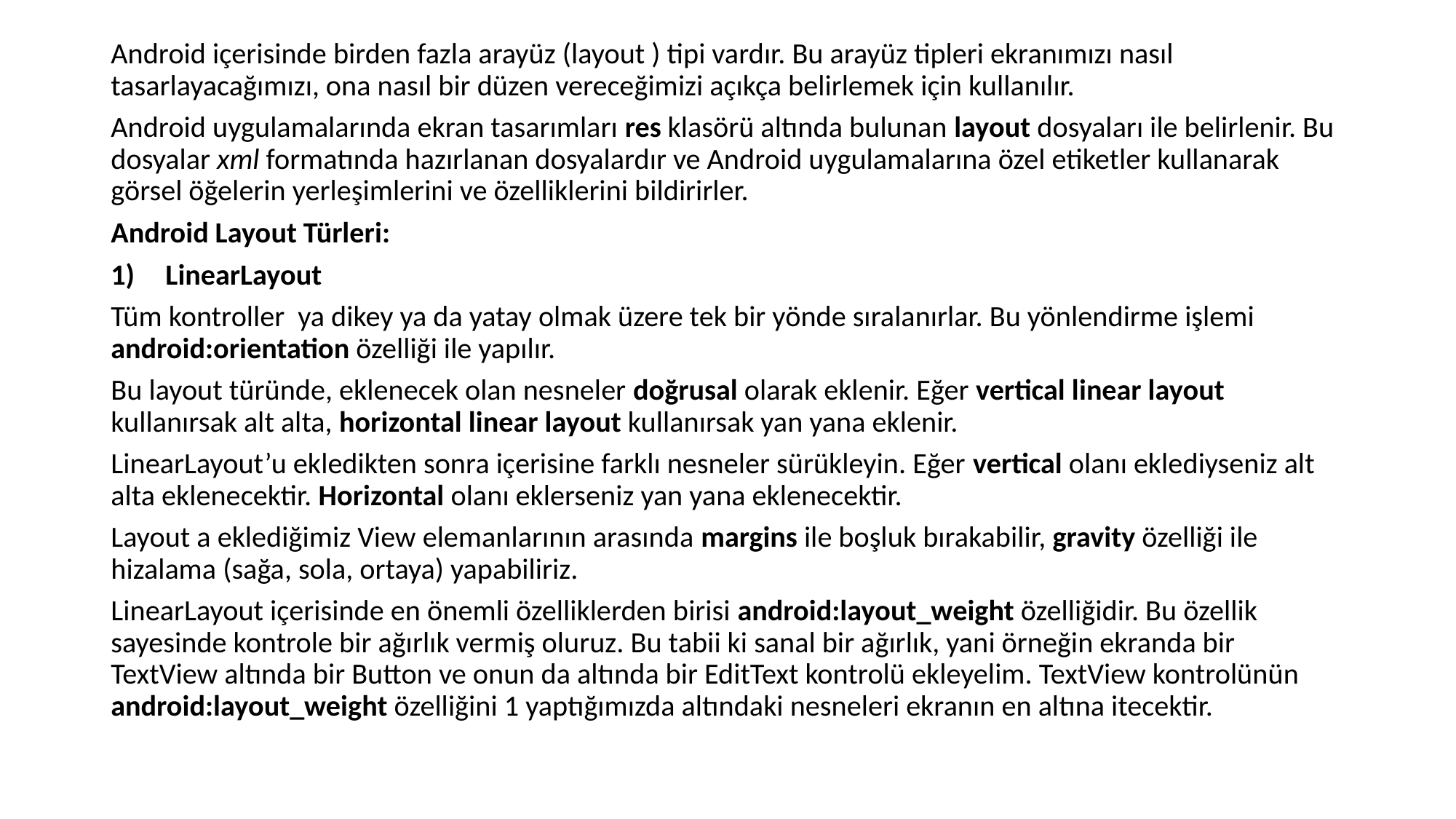

Android içerisinde birden fazla arayüz (layout ) tipi vardır. Bu arayüz tipleri ekranımızı nasıl tasarlayacağımızı, ona nasıl bir düzen vereceğimizi açıkça belirlemek için kullanılır.
Android uygulamalarında ekran tasarımları res klasörü altında bulunan layout dosyaları ile belirlenir. Bu dosyalar xml formatında hazırlanan dosyalardır ve Android uygulamalarına özel etiketler kullanarak görsel öğelerin yerleşimlerini ve özelliklerini bildirirler.
Android Layout Türleri:
LinearLayout
Tüm kontroller  ya dikey ya da yatay olmak üzere tek bir yönde sıralanırlar. Bu yönlendirme işlemi android:orientation özelliği ile yapılır.
Bu layout türünde, eklenecek olan nesneler doğrusal olarak eklenir. Eğer vertical linear layout kullanırsak alt alta, horizontal linear layout kullanırsak yan yana eklenir.
LinearLayout’u ekledikten sonra içerisine farklı nesneler sürükleyin. Eğer vertical olanı eklediyseniz alt alta eklenecektir. Horizontal olanı eklerseniz yan yana eklenecektir.
Layout a eklediğimiz View elemanlarının arasında margins ile boşluk bırakabilir, gravity özelliği ile hizalama (sağa, sola, ortaya) yapabiliriz.
LinearLayout içerisinde en önemli özelliklerden birisi android:layout_weight özelliğidir. Bu özellik sayesinde kontrole bir ağırlık vermiş oluruz. Bu tabii ki sanal bir ağırlık, yani örneğin ekranda bir TextView altında bir Button ve onun da altında bir EditText kontrolü ekleyelim. TextView kontrolünün android:layout_weight özelliğini 1 yaptığımızda altındaki nesneleri ekranın en altına itecektir.